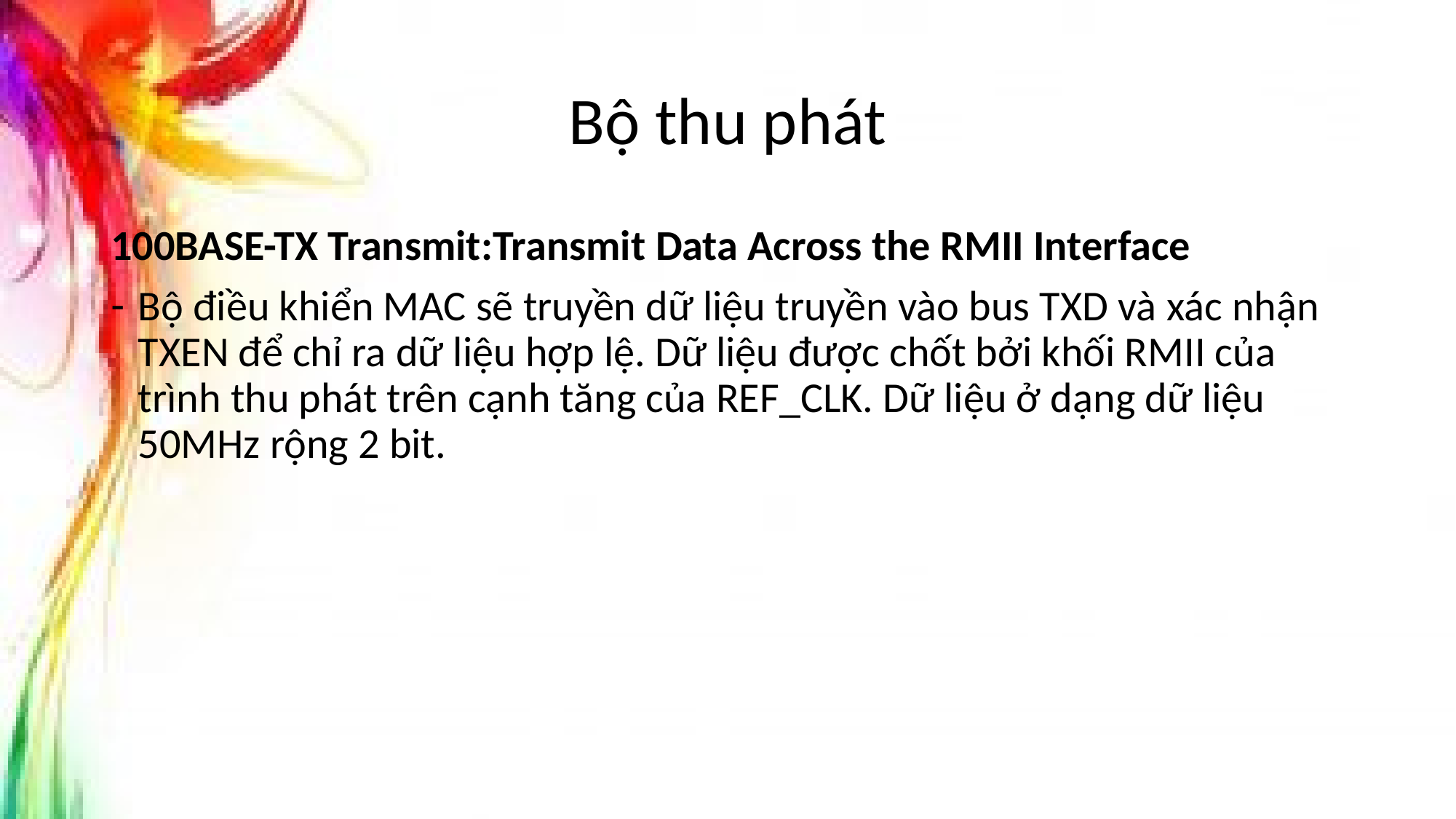

# Bộ thu phát
100BASE-TX Transmit:Transmit Data Across the RMII Interface
Bộ điều khiển MAC sẽ truyền dữ liệu truyền vào bus TXD và xác nhận TXEN để chỉ ra dữ liệu hợp lệ. Dữ liệu được chốt bởi khối RMII của trình thu phát trên cạnh tăng của REF_CLK. Dữ liệu ở dạng dữ liệu 50MHz rộng 2 bit.